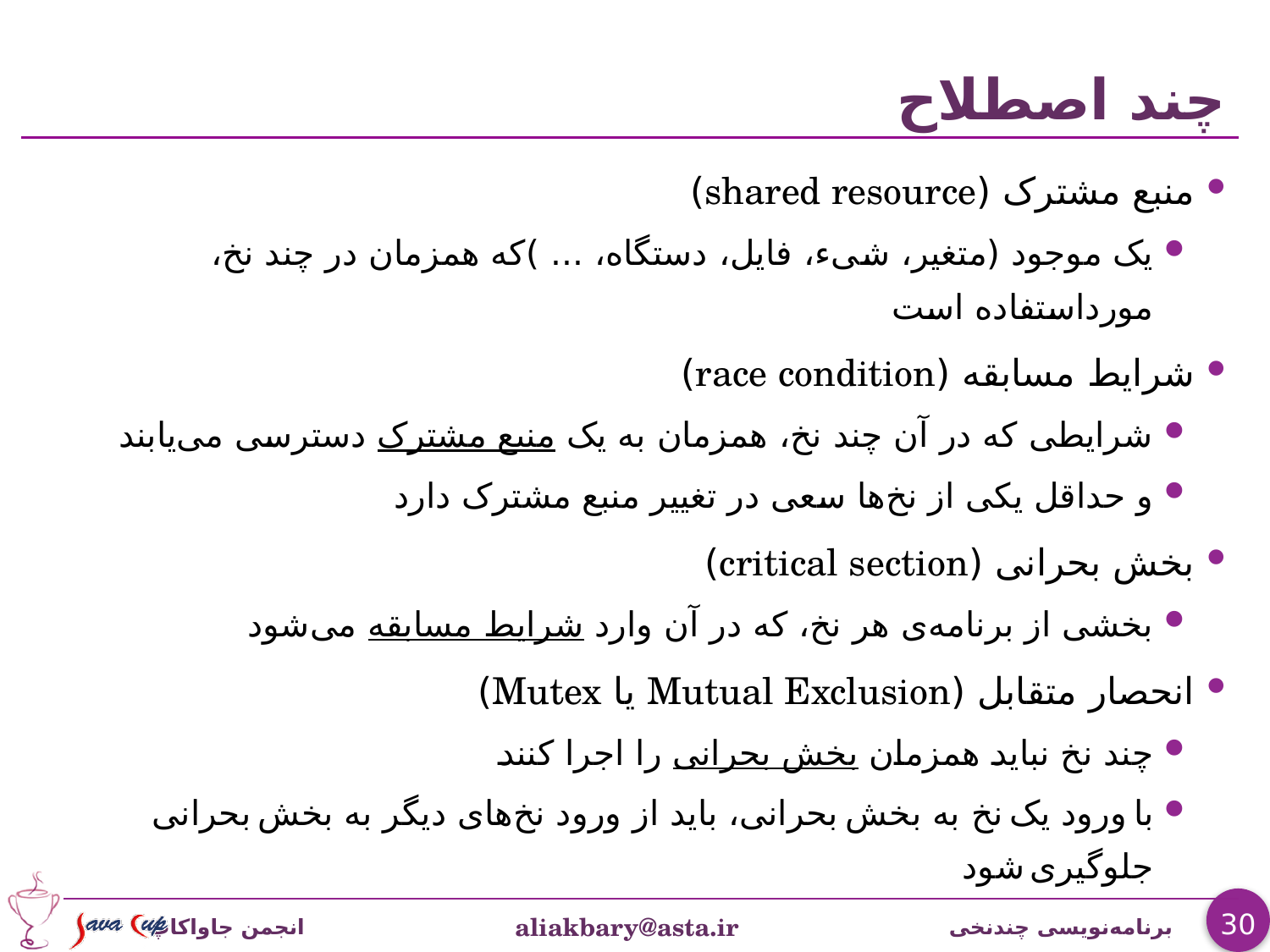

# چند اصطلاح
منبع مشترک (shared resource)
یک موجود (متغیر، شیء، فایل، دستگاه، ... )که همزمان در چند نخ، مورداستفاده است
شرايط مسابقه (race condition)
شرايطی که در آن چند نخ، همزمان به یک منبع مشترک دسترسی می‌یابند
و حداقل یکی از نخ‌ها سعی در تغییر منبع مشترک دارد
بخش بحرانی (critical section)
بخشی از برنامه‌ی هر نخ، که در آن وارد شرايط مسابقه می‌شود
انحصار متقابل (Mutual Exclusion یا Mutex)
چند نخ نباید همزمان بخش بحرانی را اجرا کنند
با ورود یک نخ به بخش بحرانی، باید از ورود نخ‌های دیگر به بخش بحرانی جلوگیری شود